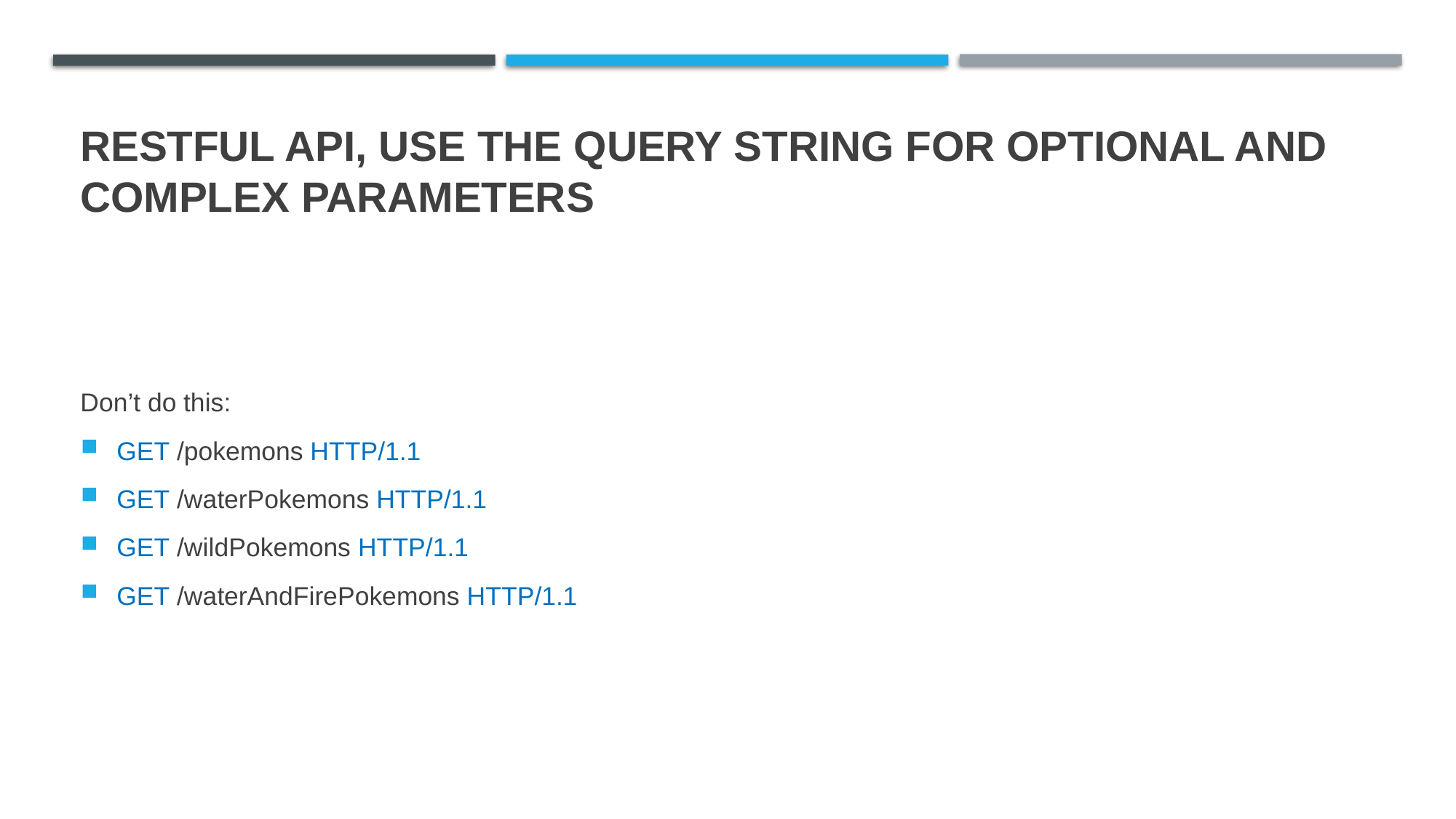

# RESTful API, Use the Query String for Optional and Complex Parameters
Don’t do this:
GET /pokemons HTTP/1.1
GET /waterPokemons HTTP/1.1
GET /wildPokemons HTTP/1.1
GET /waterAndFirePokemons HTTP/1.1